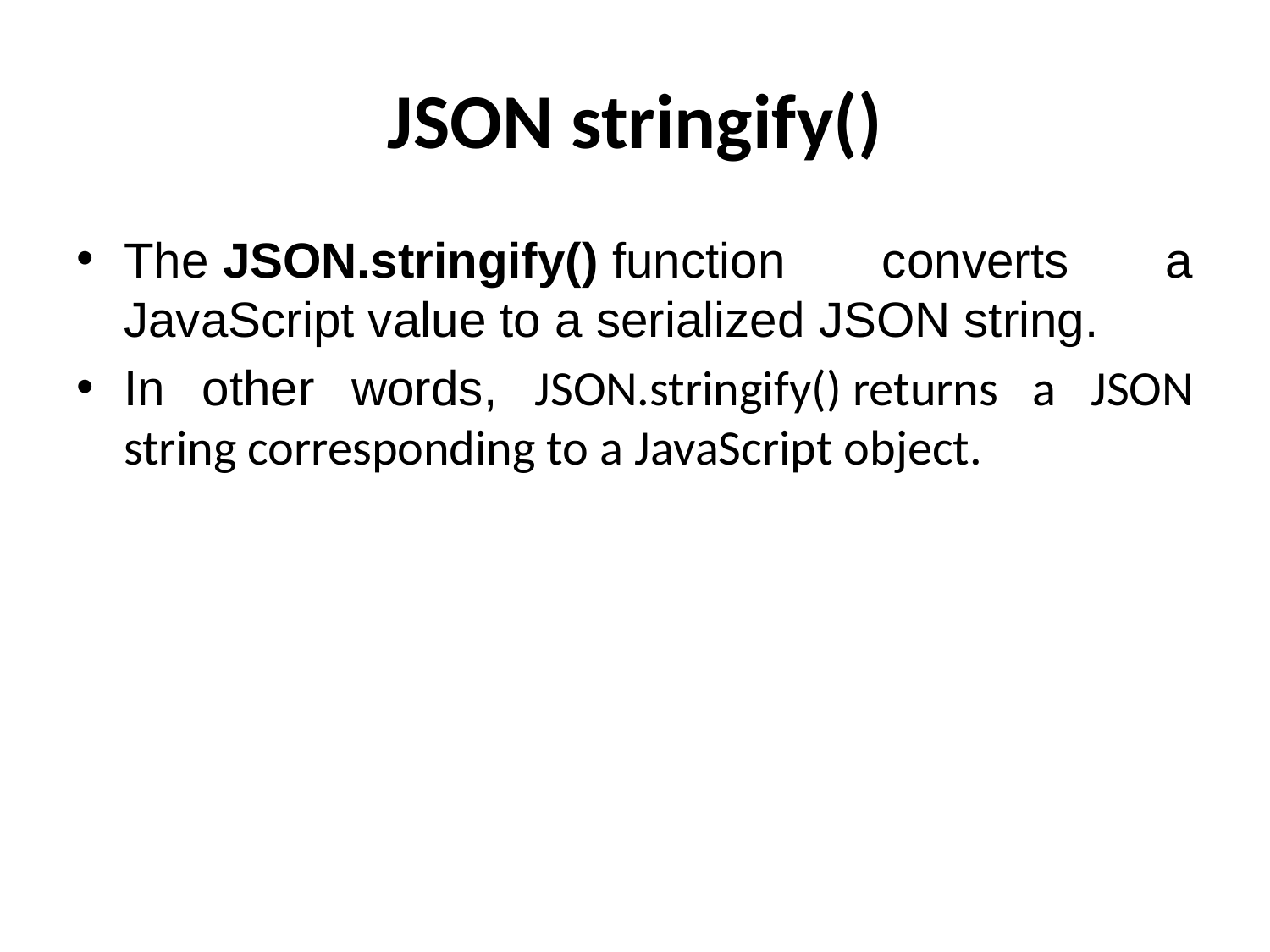

# JSON stringify()
The JSON.stringify() function converts a JavaScript value to a serialized JSON string.
In other words, JSON.stringify() returns a JSON string corresponding to a JavaScript object.